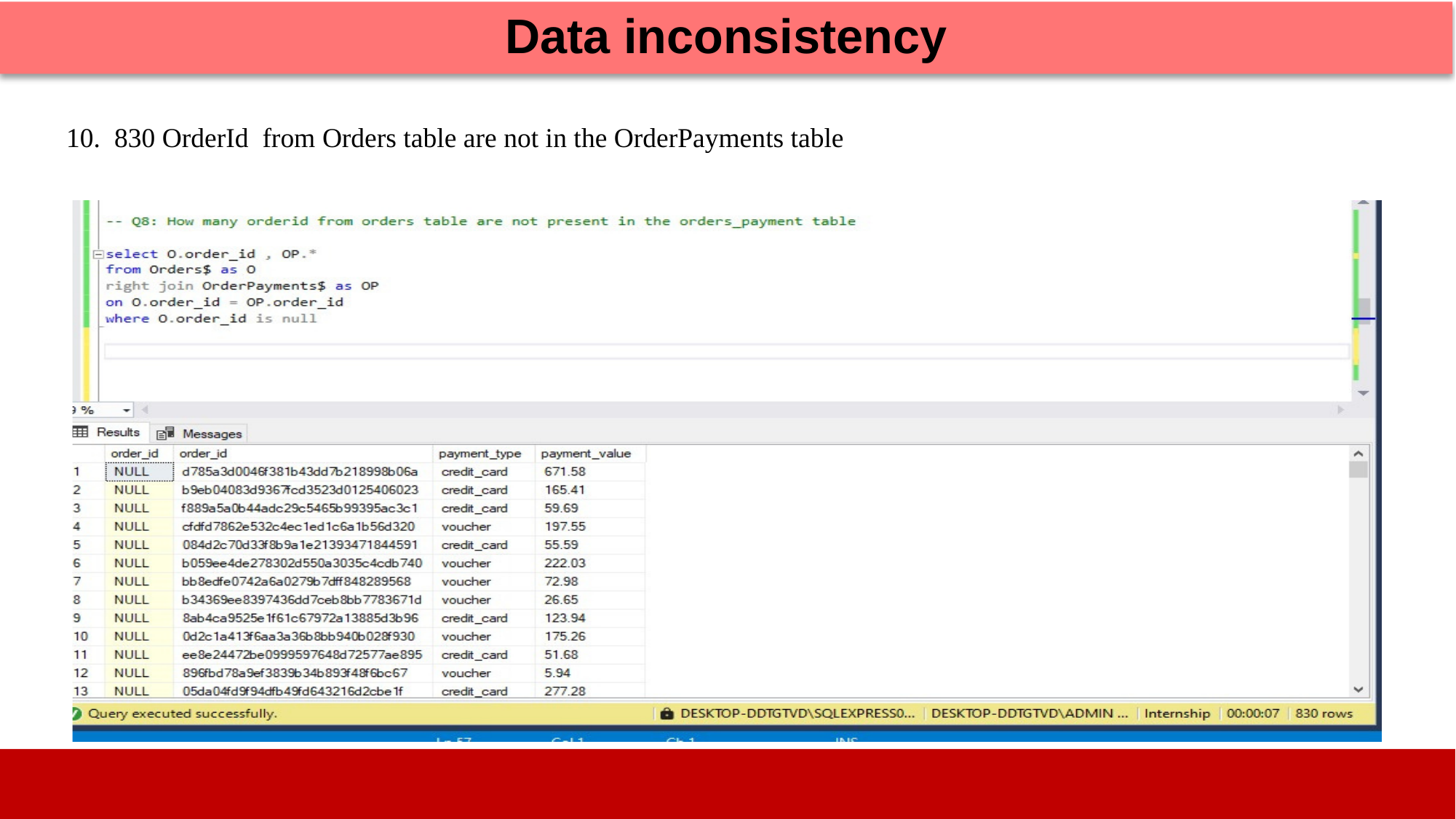

Data inconsistency
 10.  830 OrderId  from Orders table are not in the OrderPayments table

Image source: icons8`